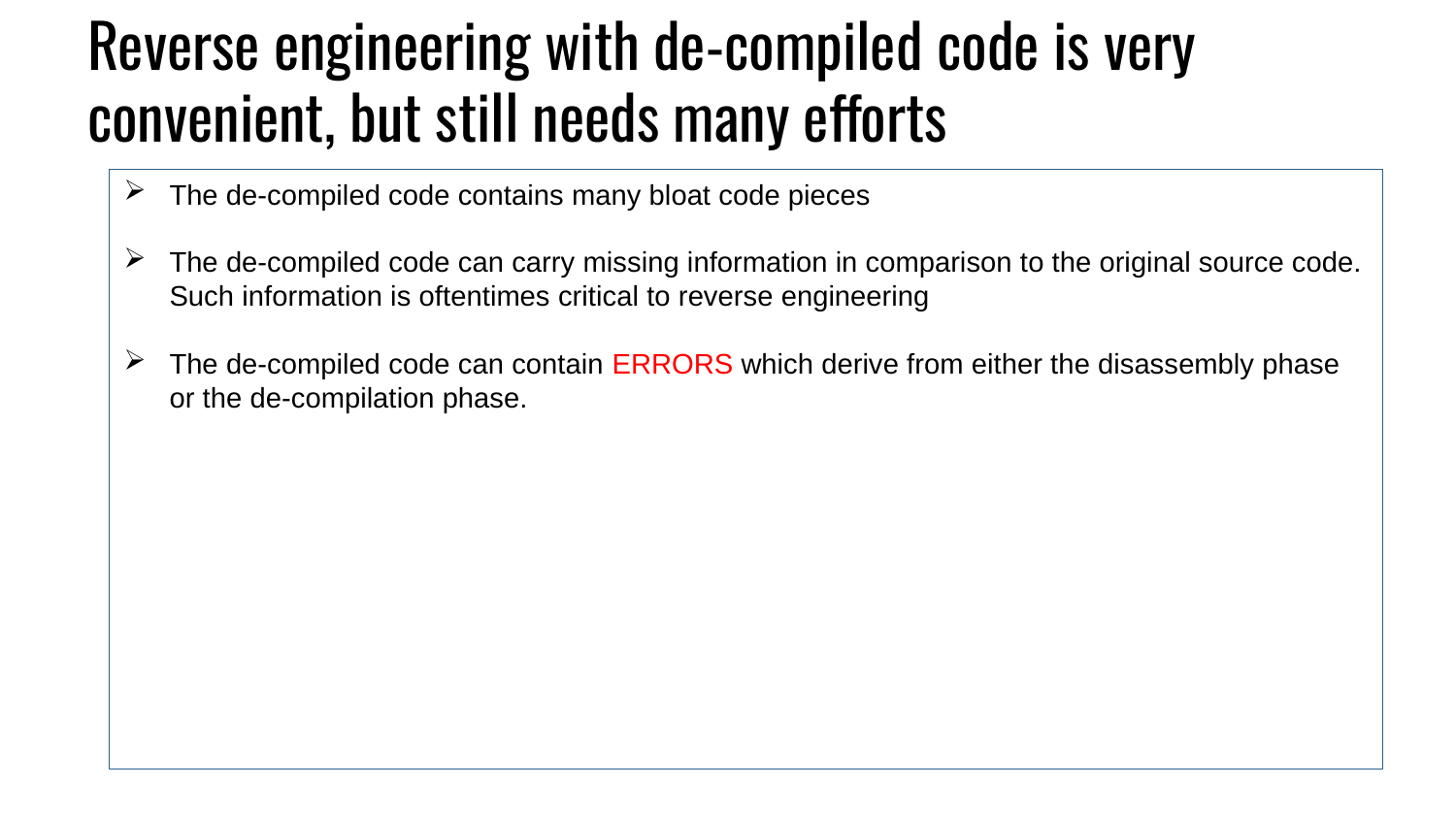

# Reverse engineering with de-compiled code is very convenient, but still needs many efforts
The de-compiled code contains many bloat code pieces

The de-compiled code can carry missing information in comparison to the original source code. Such information is oftentimes critical to reverse engineering

The de-compiled code can contain ERRORS which derive from either the disassembly phase or the de-compilation phase.